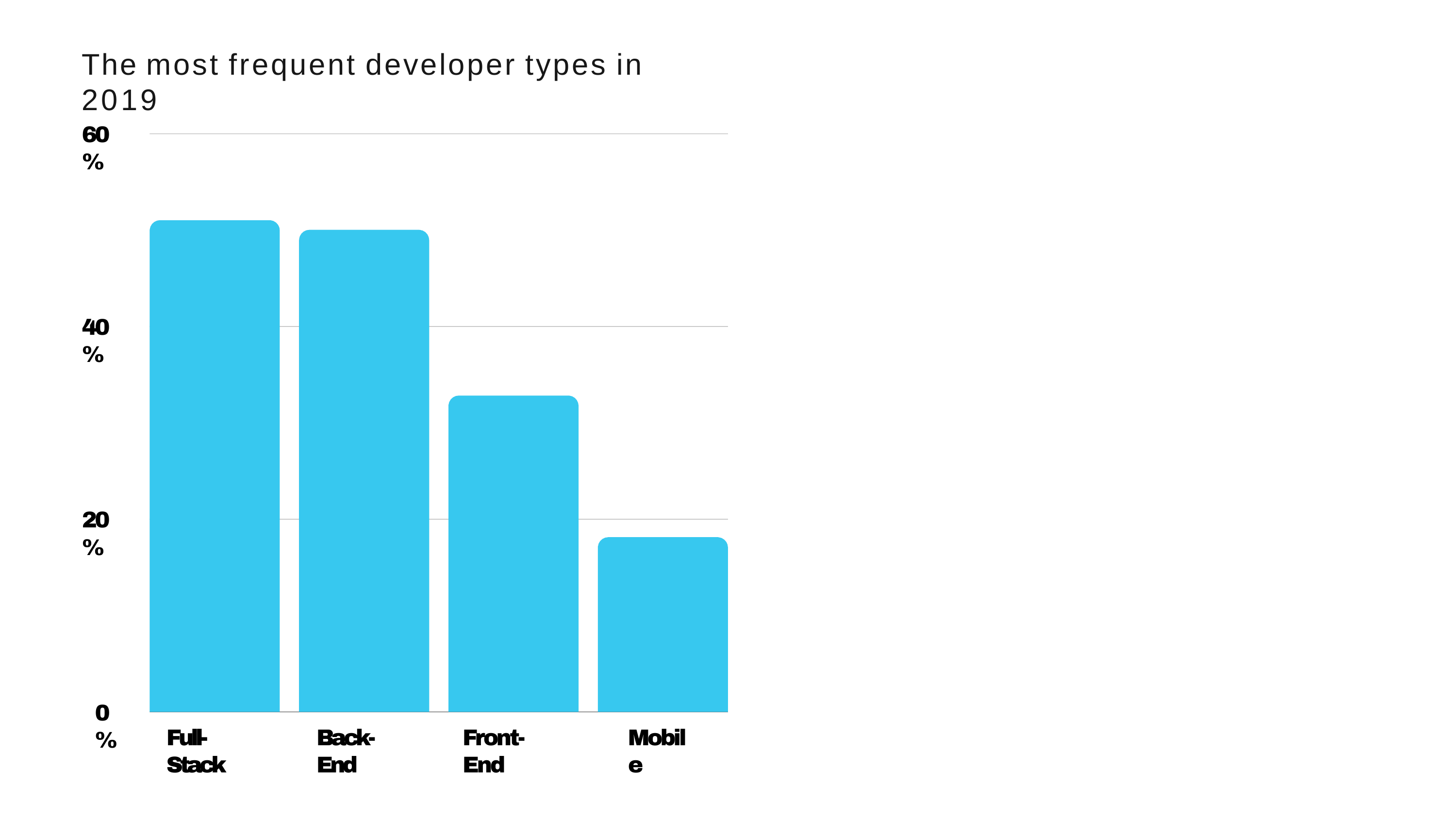

# The most frequent developer types in 2019
60 %

40 %
20 %
0 %
Full-Stack
Back-End
Front-End
Mobile